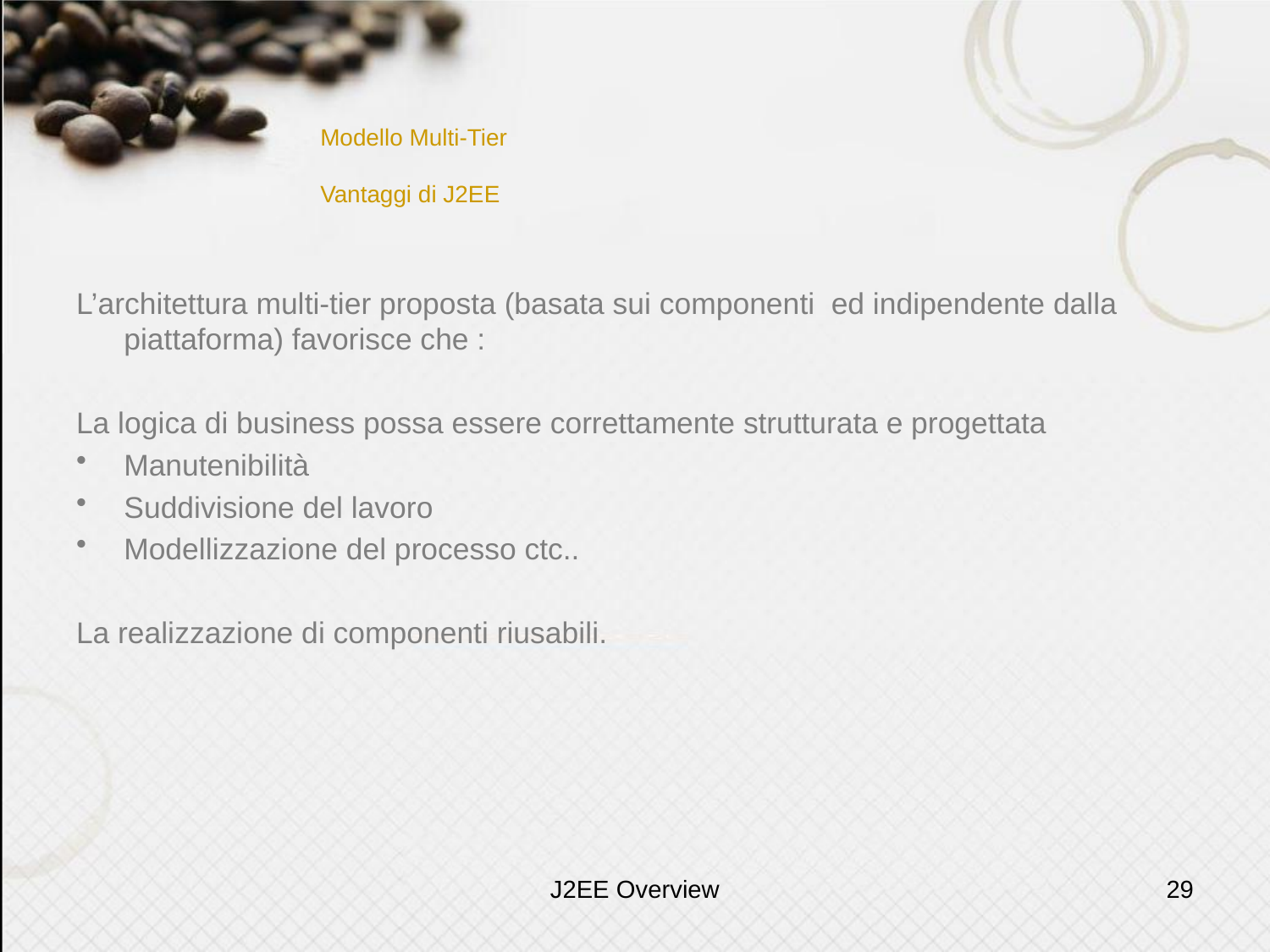

# Modello Multi-Tier Vantaggi di J2EE
L’architettura multi-tier proposta (basata sui componenti  ed indipendente dalla piattaforma) favorisce che :

La logica di business possa essere correttamente strutturata e progettata
Manutenibilità
Suddivisione del lavoro
Modellizzazione del processo ctc..

La realizzazione di componenti riusabili.

J2EE Overview
29